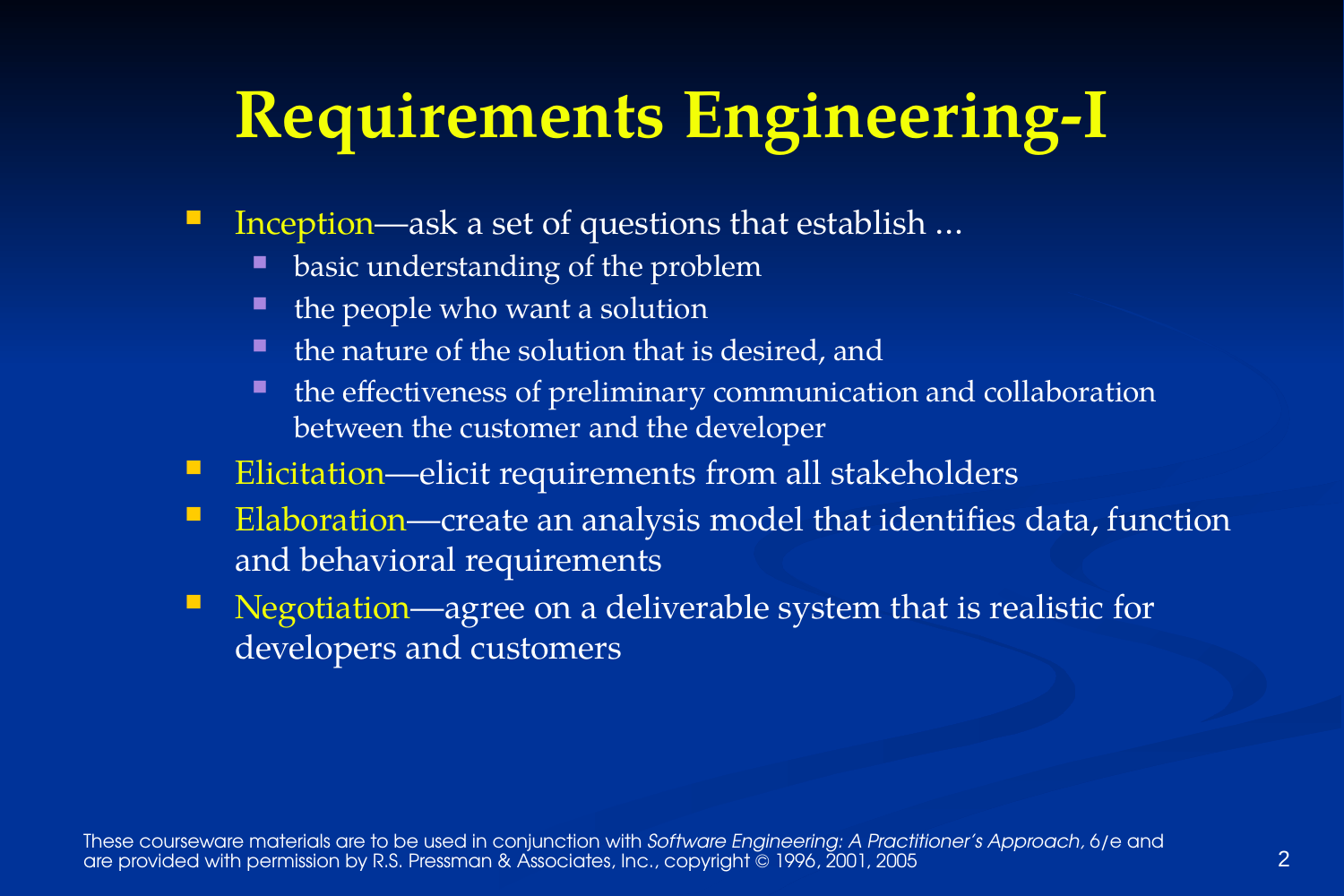

# Requirements Engineering-I
Inception—ask a set of questions that establish …
basic understanding of the problem
the people who want a solution
the nature of the solution that is desired, and
the effectiveness of preliminary communication and collaboration between the customer and the developer
Elicitation—elicit requirements from all stakeholders
Elaboration—create an analysis model that identifies data, function and behavioral requirements
Negotiation—agree on a deliverable system that is realistic for developers and customers
These courseware materials are to be used in conjunction with Software Engineering: A Practitioner’s Approach, 6/e and are provided with permission by R.S. Pressman & Associates, Inc., copyright © 1996, 2001, 2005
2